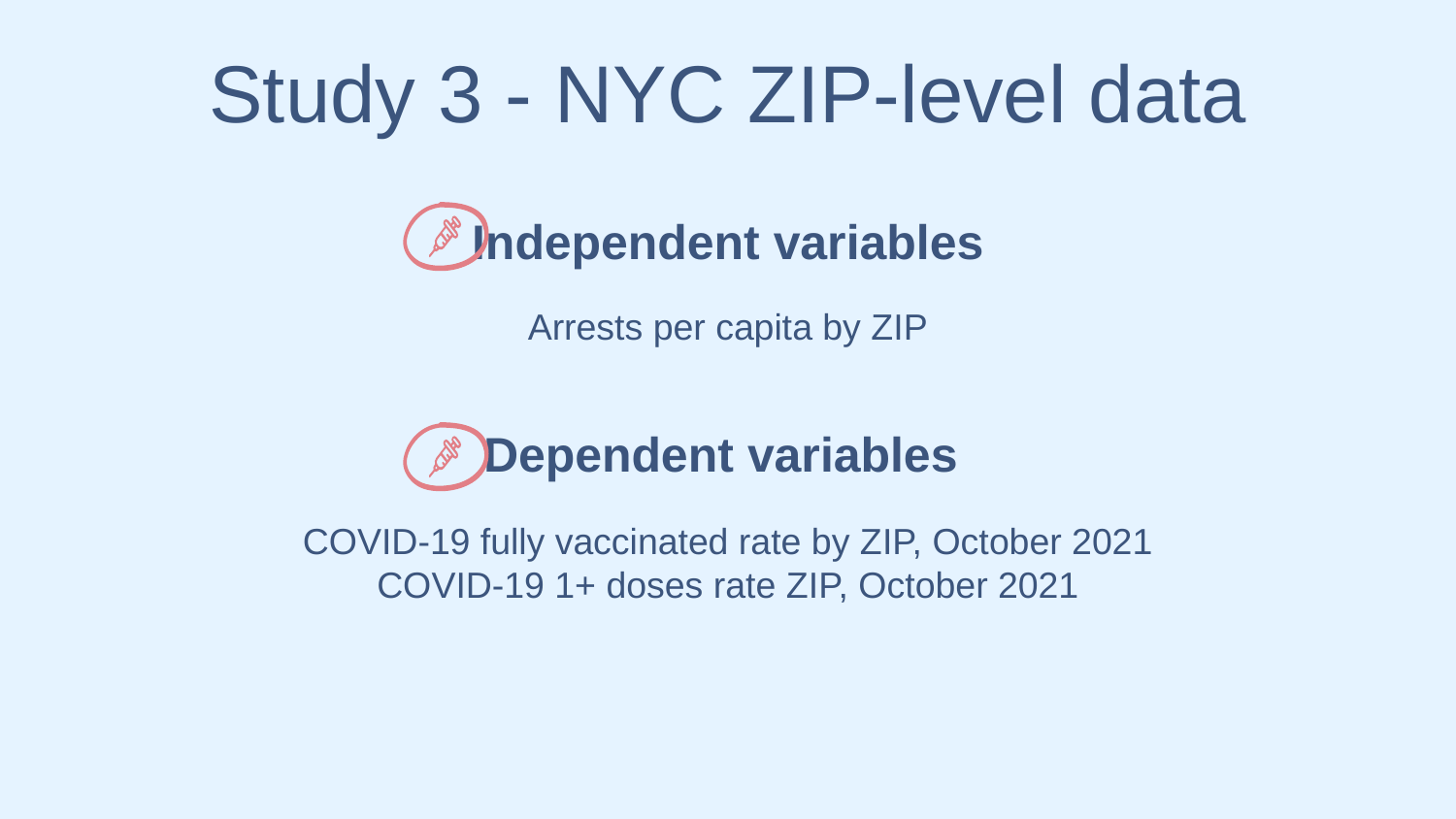

Study 3 - NYC ZIP-level data
Independent variables

Arrests per capita by ZIP
Dependent variables

COVID-19 fully vaccinated rate by ZIP, October 2021
COVID-19 1+ doses rate ZIP, October 2021